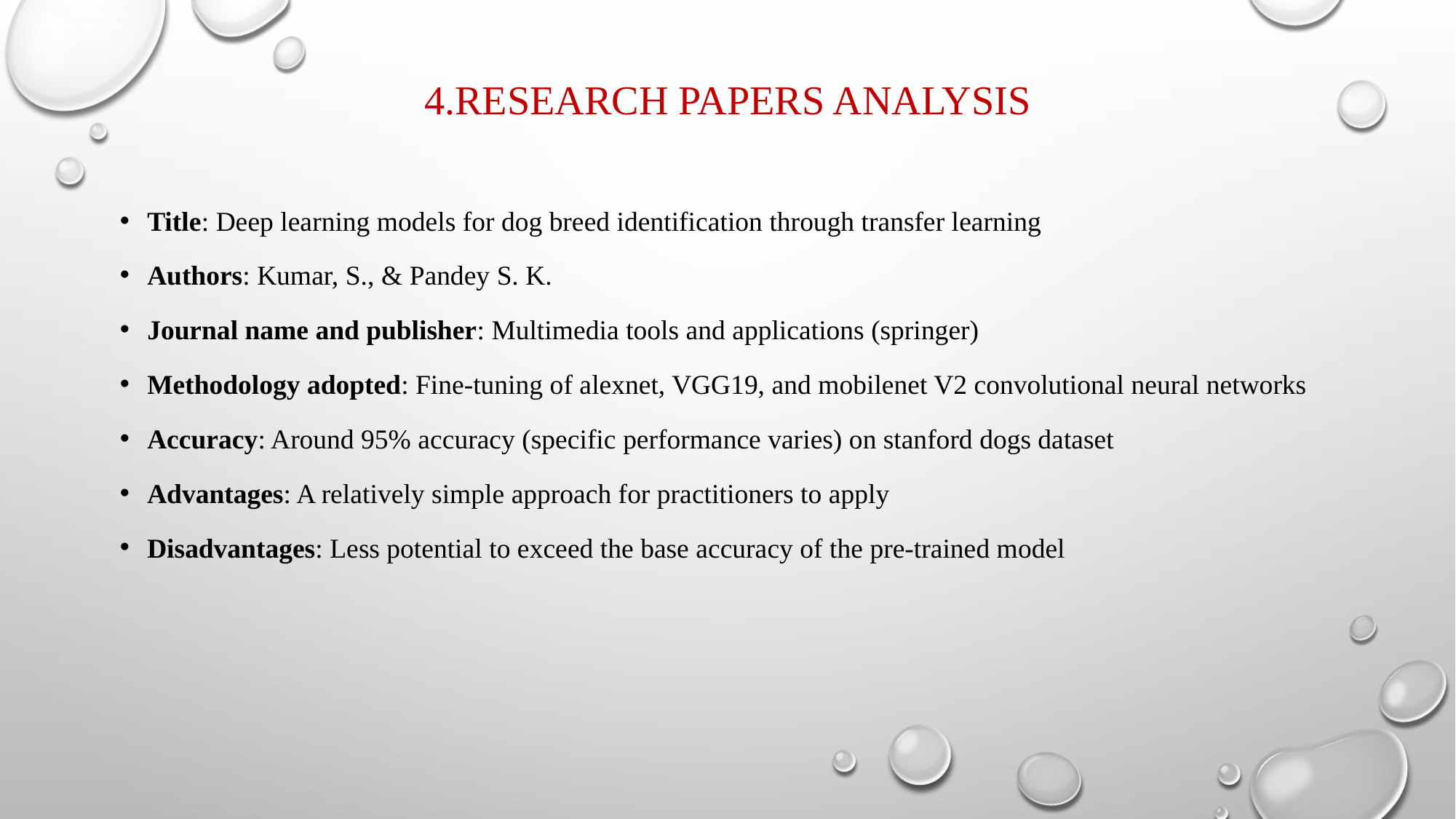

# 4.Research Papers Analysis
Title: Deep learning models for dog breed identification through transfer learning
Authors: Kumar, S., & Pandey S. K.
Journal name and publisher: Multimedia tools and applications (springer)
Methodology adopted: Fine-tuning of alexnet, VGG19, and mobilenet V2 convolutional neural networks
Accuracy: Around 95% accuracy (specific performance varies) on stanford dogs dataset
Advantages: A relatively simple approach for practitioners to apply
Disadvantages: Less potential to exceed the base accuracy of the pre-trained model